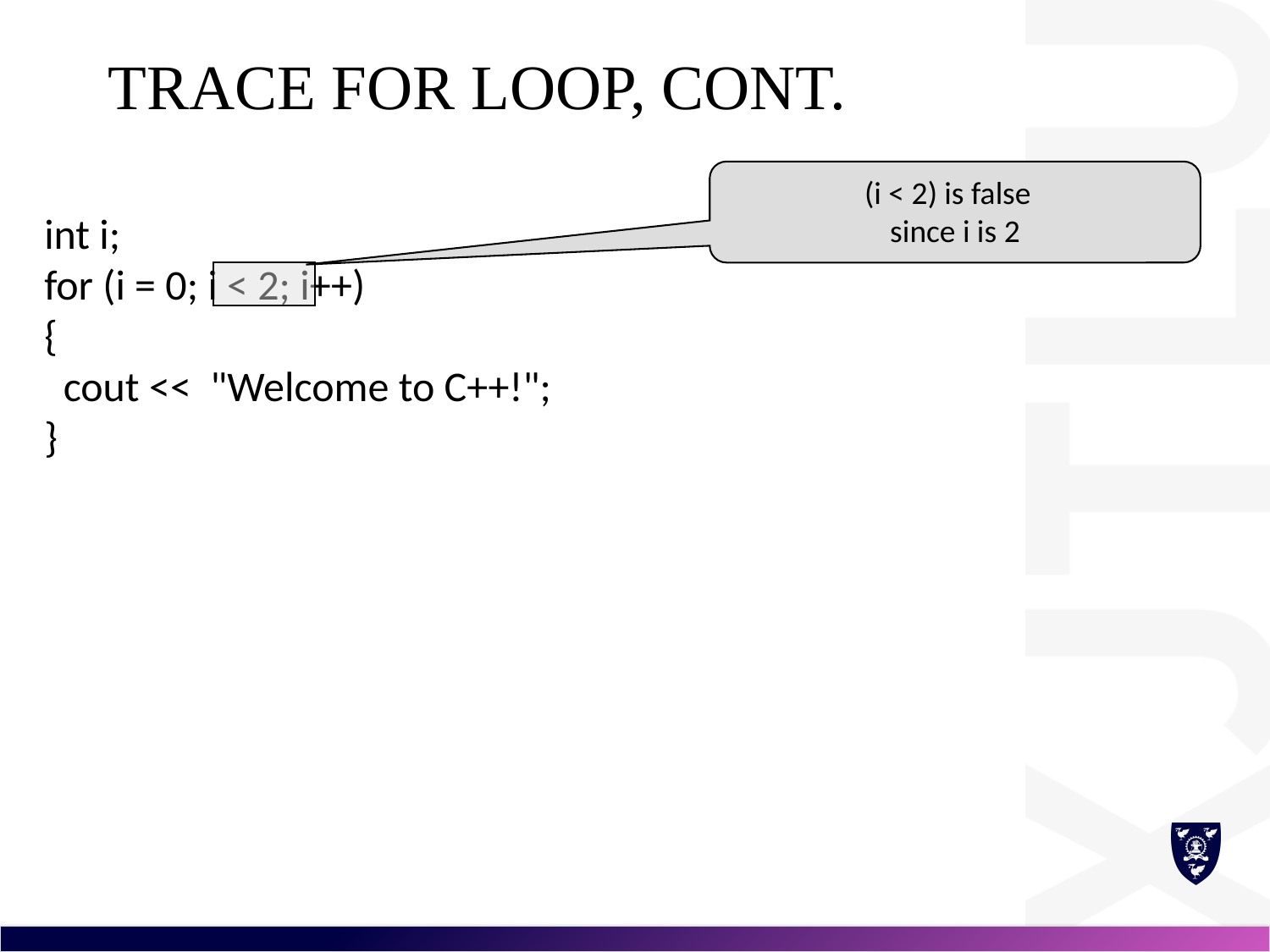

# Trace for Loop, cont.
(i < 2) is false
since i is 2
int i;
for (i = 0; i < 2; i++)
{
  cout <<  "Welcome to C++!";
}

40